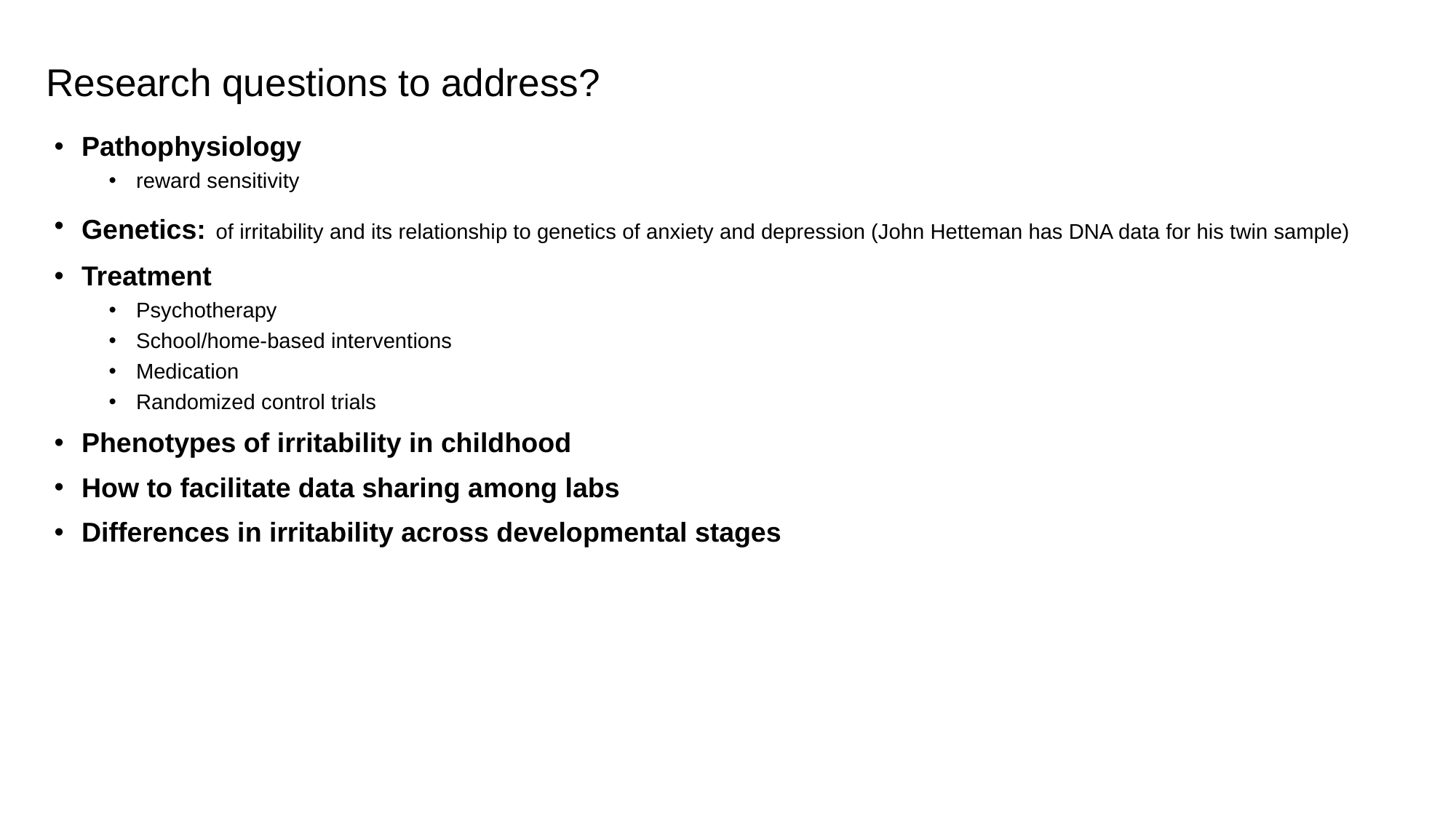

# Research questions to address?
Pathophysiology
reward sensitivity
Genetics: of irritability and its relationship to genetics of anxiety and depression (John Hetteman has DNA data for his twin sample)
Treatment
Psychotherapy
School/home-based interventions
Medication
Randomized control trials
Phenotypes of irritability in childhood
How to facilitate data sharing among labs
Differences in irritability across developmental stages